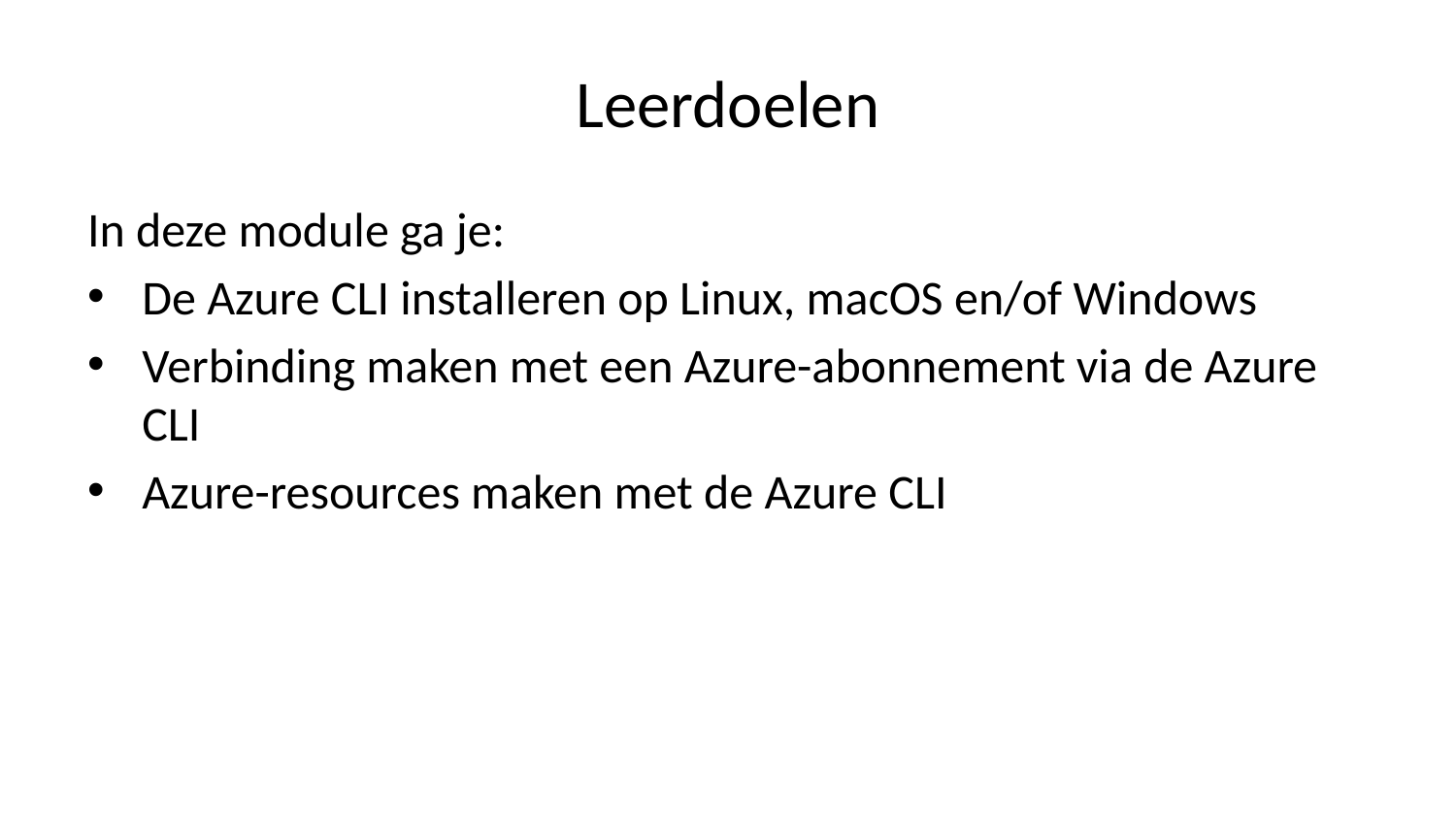

# Leerdoelen
In deze module ga je:
De Azure CLI installeren op Linux, macOS en/of Windows
Verbinding maken met een Azure-abonnement via de Azure CLI
Azure-resources maken met de Azure CLI